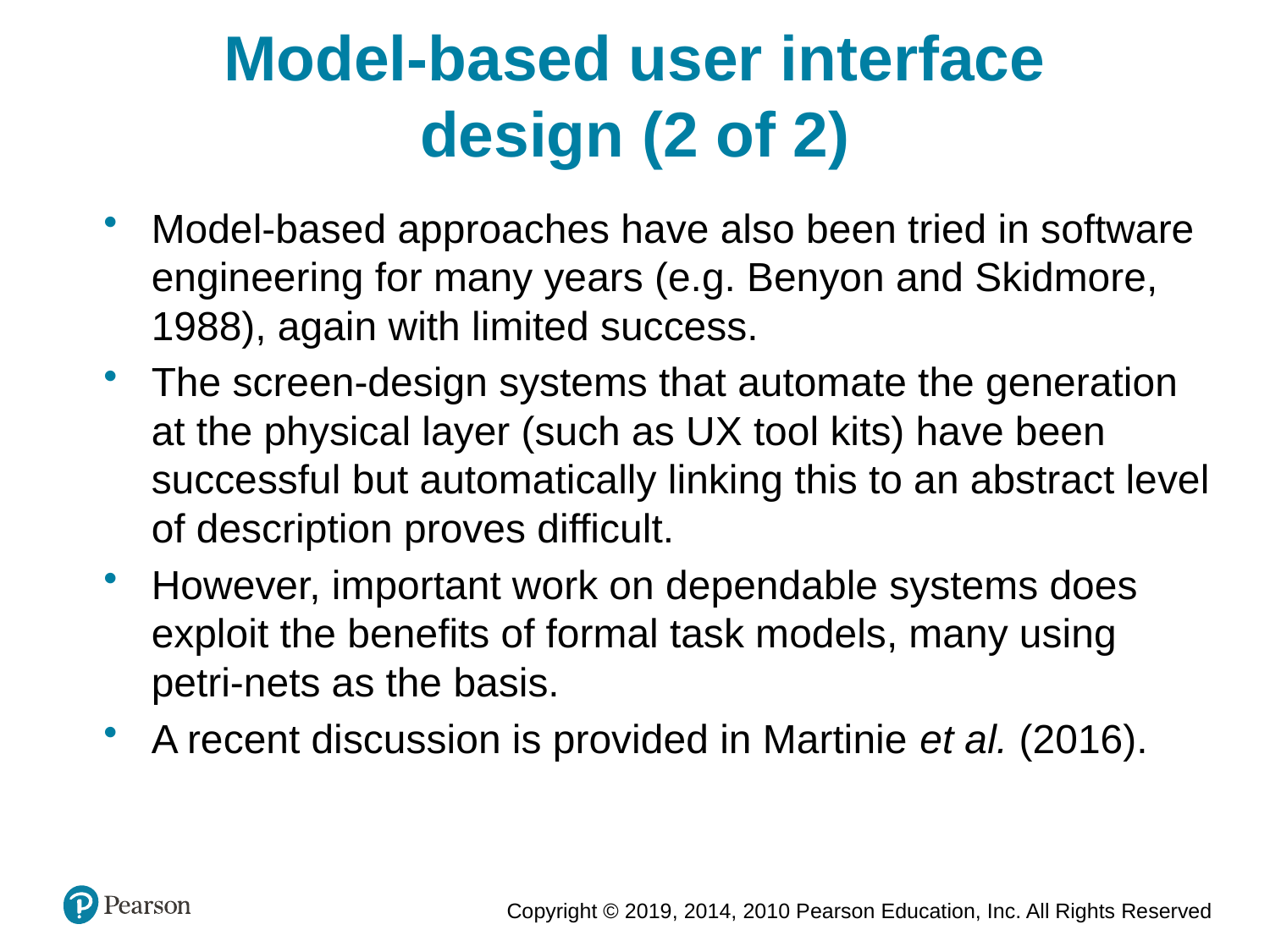

Model-based user interface
design (2 of 2)
Model-based approaches have also been tried in software engineering for many years (e.g. Benyon and Skidmore, 1988), again with limited success.
The screen-design systems that automate the generation at the physical layer (such as UX tool kits) have been successful but automatically linking this to an abstract level of description proves difficult.
However, important work on dependable systems does exploit the benefits of formal task models, many using petri-nets as the basis.
A recent discussion is provided in Martinie et al. (2016).